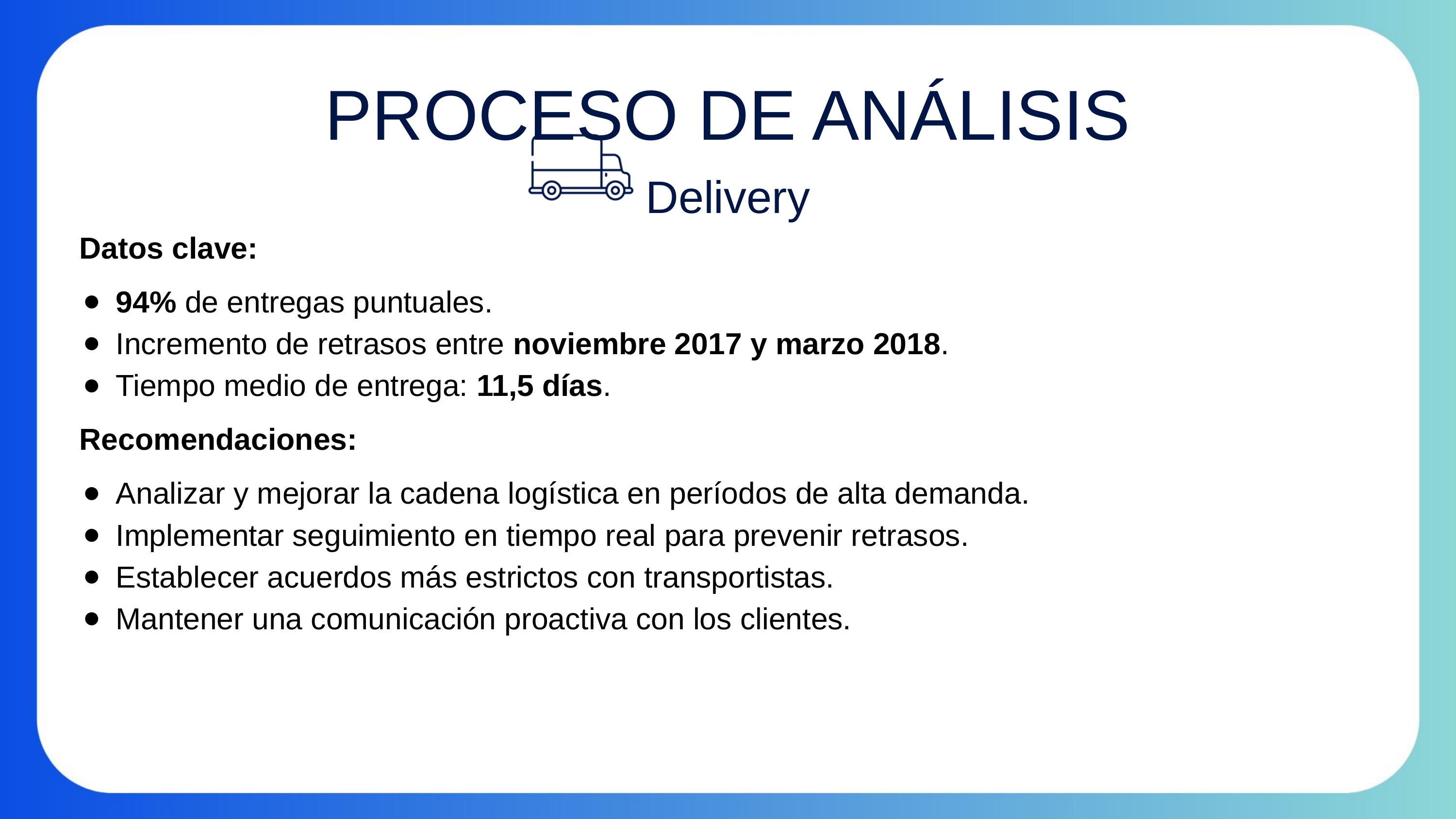

PROCESO DE ANÁLISIS

Delivery
Datos clave:
94% de entregas puntuales.
Incremento de retrasos entre noviembre 2017 y marzo 2018.
Tiempo medio de entrega: 11,5 días.
Recomendaciones:
Analizar y mejorar la cadena logística en períodos de alta demanda.
Implementar seguimiento en tiempo real para prevenir retrasos.
Establecer acuerdos más estrictos con transportistas.
Mantener una comunicación proactiva con los clientes.